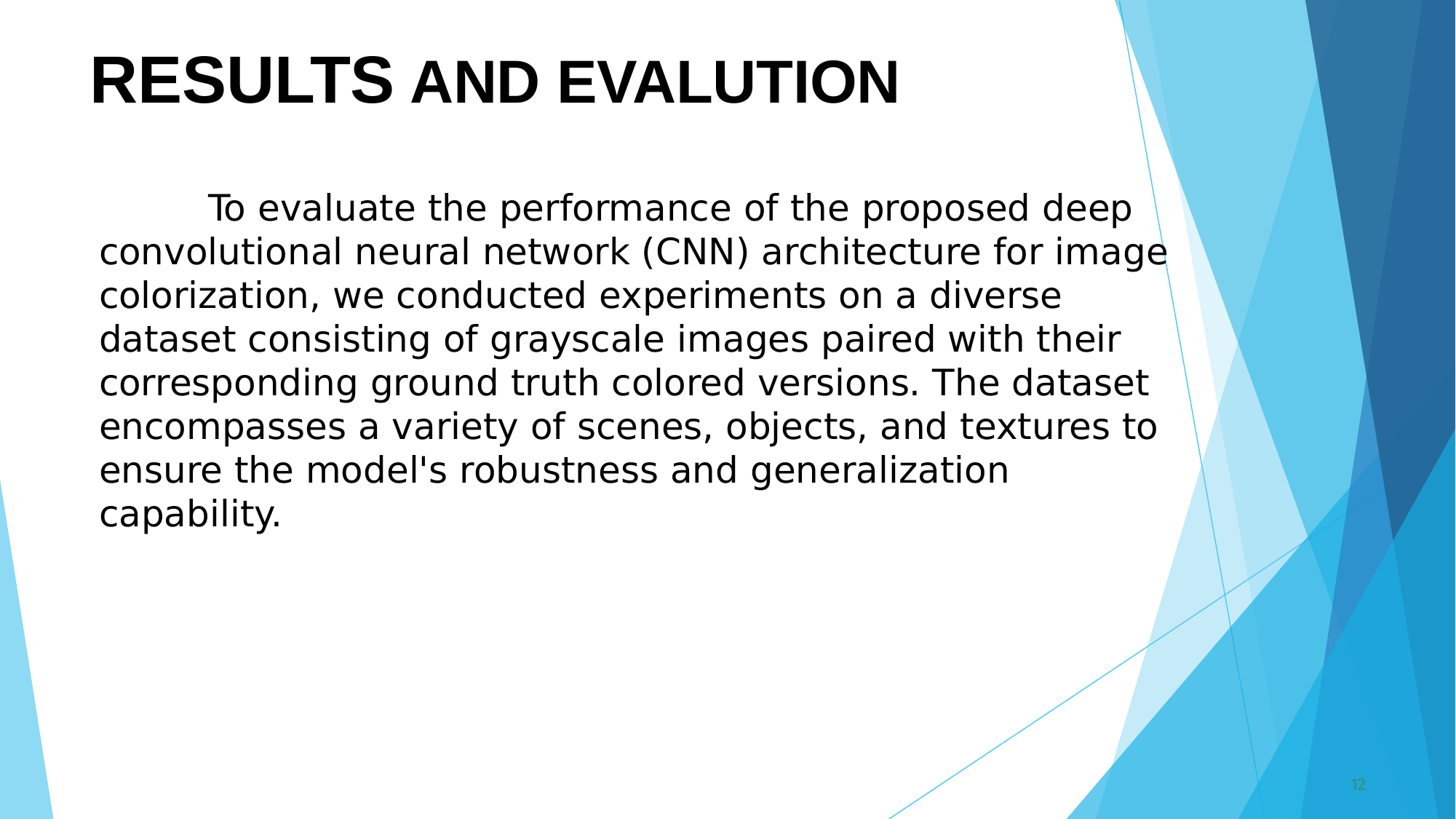

# RESULTS AND EVALUTION

	To evaluate the performance of the proposed deep convolutional neural network (CNN) architecture for image colorization, we conducted experiments on a diverse dataset consisting of grayscale images paired with their corresponding ground truth colored versions. The dataset encompasses a variety of scenes, objects, and textures to ensure the model's robustness and generalization capability.
12